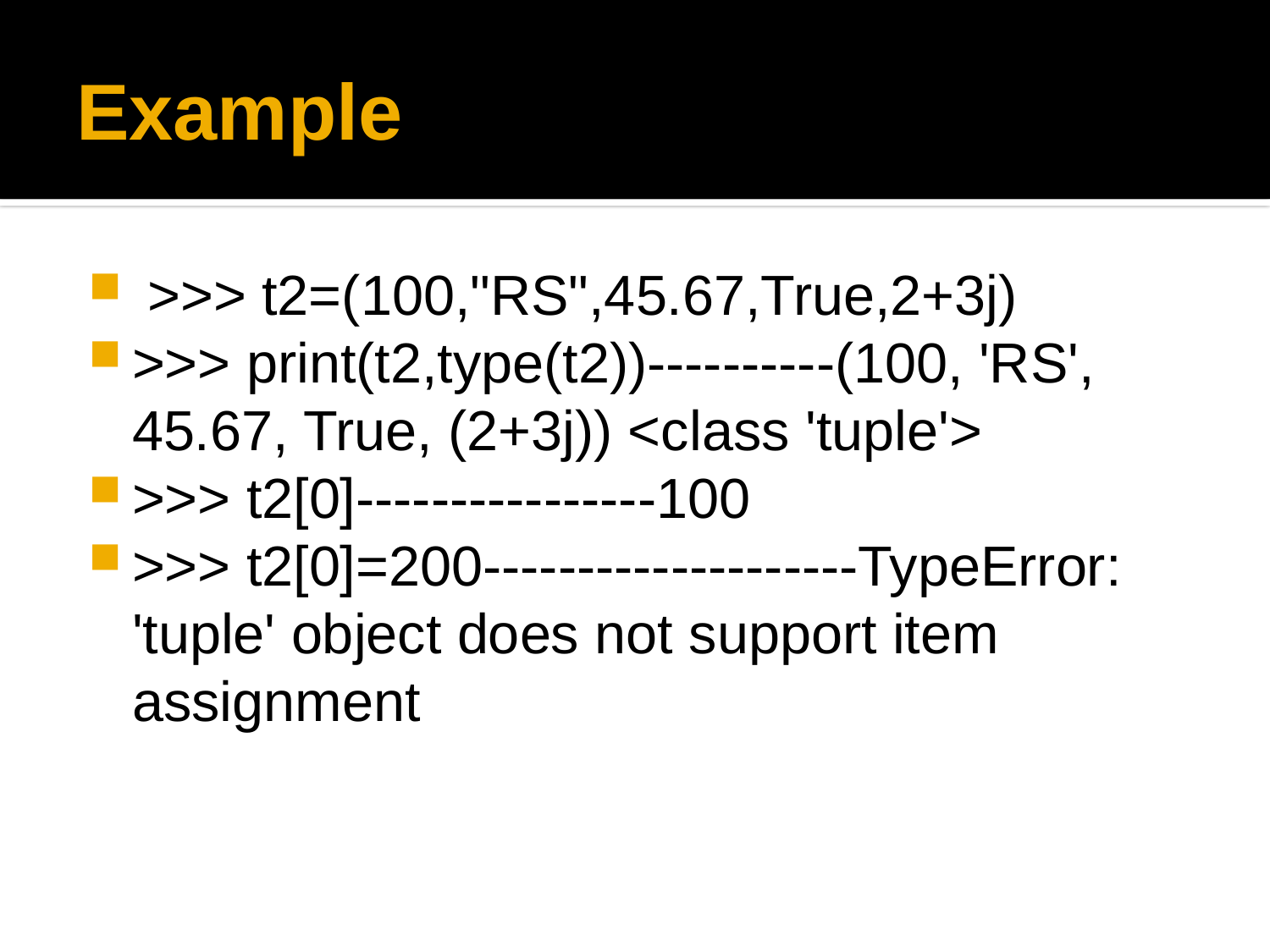

# Example
 >>> t2=(100,"RS",45.67,True,2+3j)
>>> print(t2,type(t2))----------(100, 'RS', 45.67, True, (2+3j)) <class 'tuple'>
>>> t2[0]----------------100
>>> t2[0]=200--------------------TypeError: 'tuple' object does not support item assignment